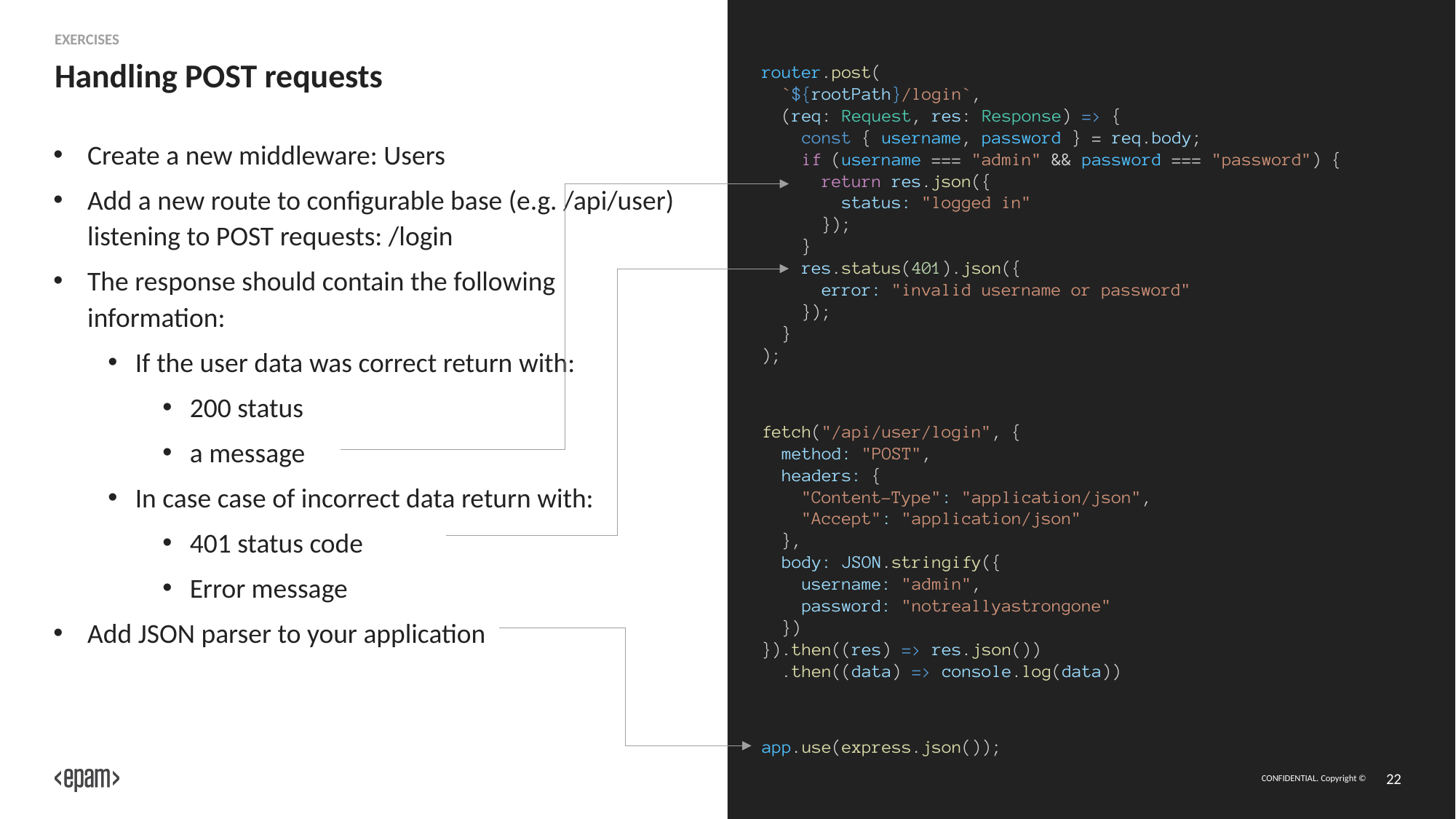

Exercises
# Handling POST requests
router.post(
  `${rootPath}/login`,
  (req: Request, res: Response) => {
    const { username, password } = req.body;
    if (username === "admin" && password === "password") {
      return res.json({
        status: "logged in"
      });
    }
    res.status(401).json({
      error: "invalid username or password"
    });
  }
);
Create a new middleware: Users
Add a new route to configurable base (e.g. /api/user) listening to POST requests: /login
The response should contain the following information:
If the user data was correct return with:
200 status
a message
In case case of incorrect data return with:
401 status code
Error message
Add JSON parser to your application
fetch("/api/user/login", {
  method: "POST",
  headers: {
    "Content-Type": "application/json",
    "Accept": "application/json"
  },
  body: JSON.stringify({
    username: "admin",
    password: "notreallyastrongone"
  })
}).then((res) => res.json())
  .then((data) => console.log(data))
app.use(express.json());